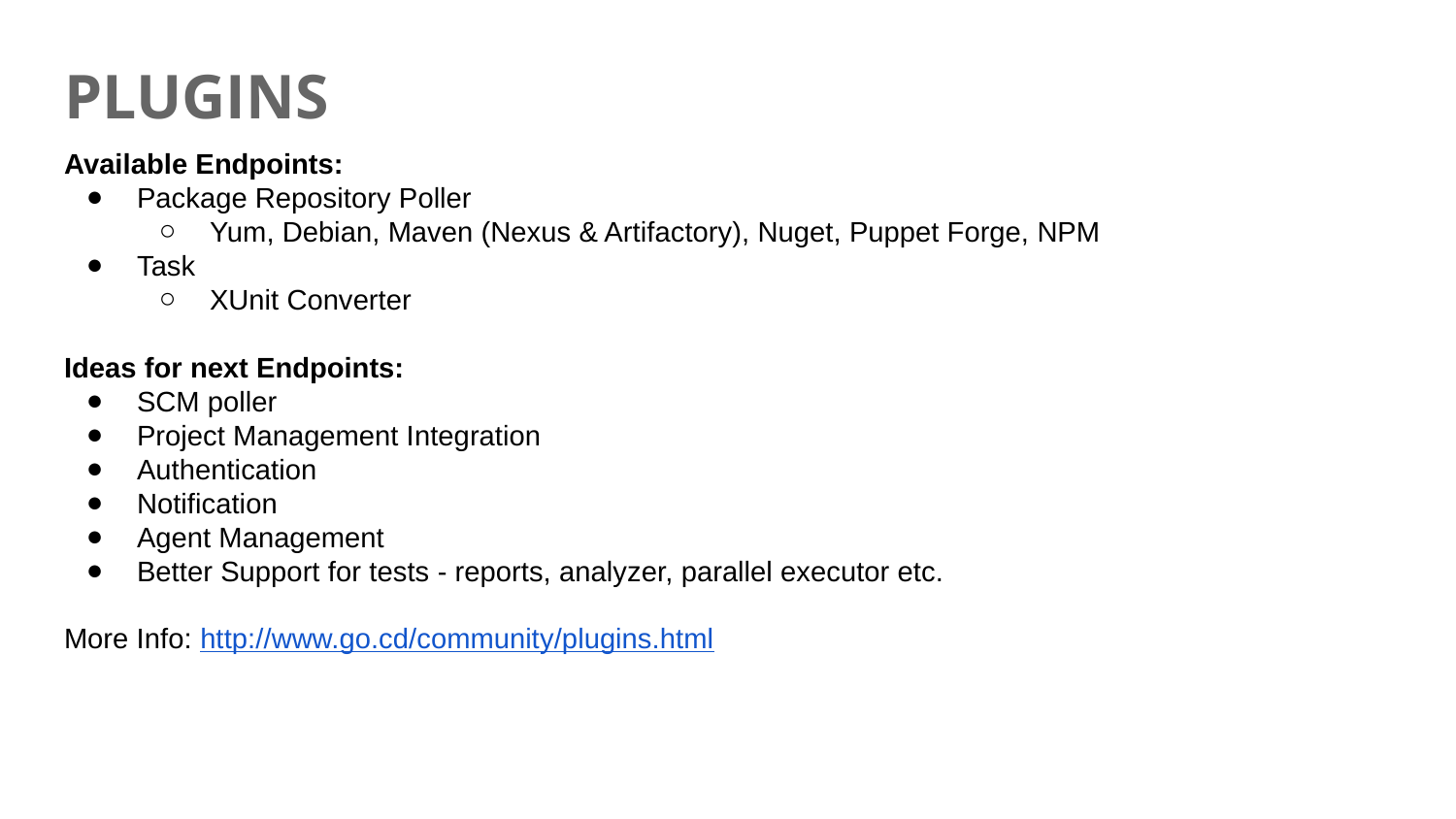

PLUGINS
Available Endpoints:
Package Repository Poller
Yum, Debian, Maven (Nexus & Artifactory), Nuget, Puppet Forge, NPM
Task
XUnit Converter

Ideas for next Endpoints:
SCM poller
Project Management Integration
Authentication
Notification
Agent Management
Better Support for tests - reports, analyzer, parallel executor etc.

More Info: http://www.go.cd/community/plugins.html